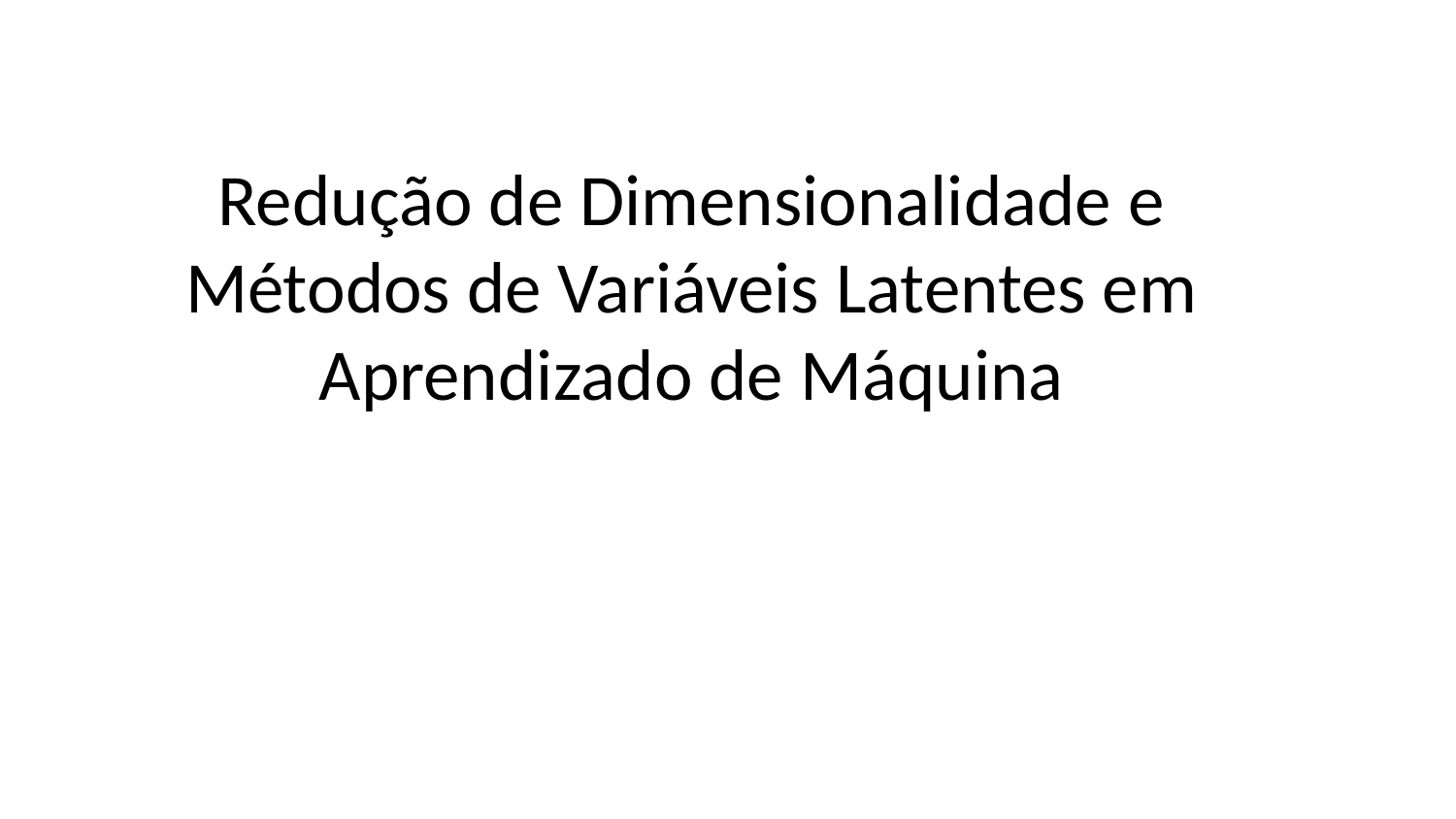

Redução de Dimensionalidade e Métodos de Variáveis Latentes em Aprendizado de Máquina